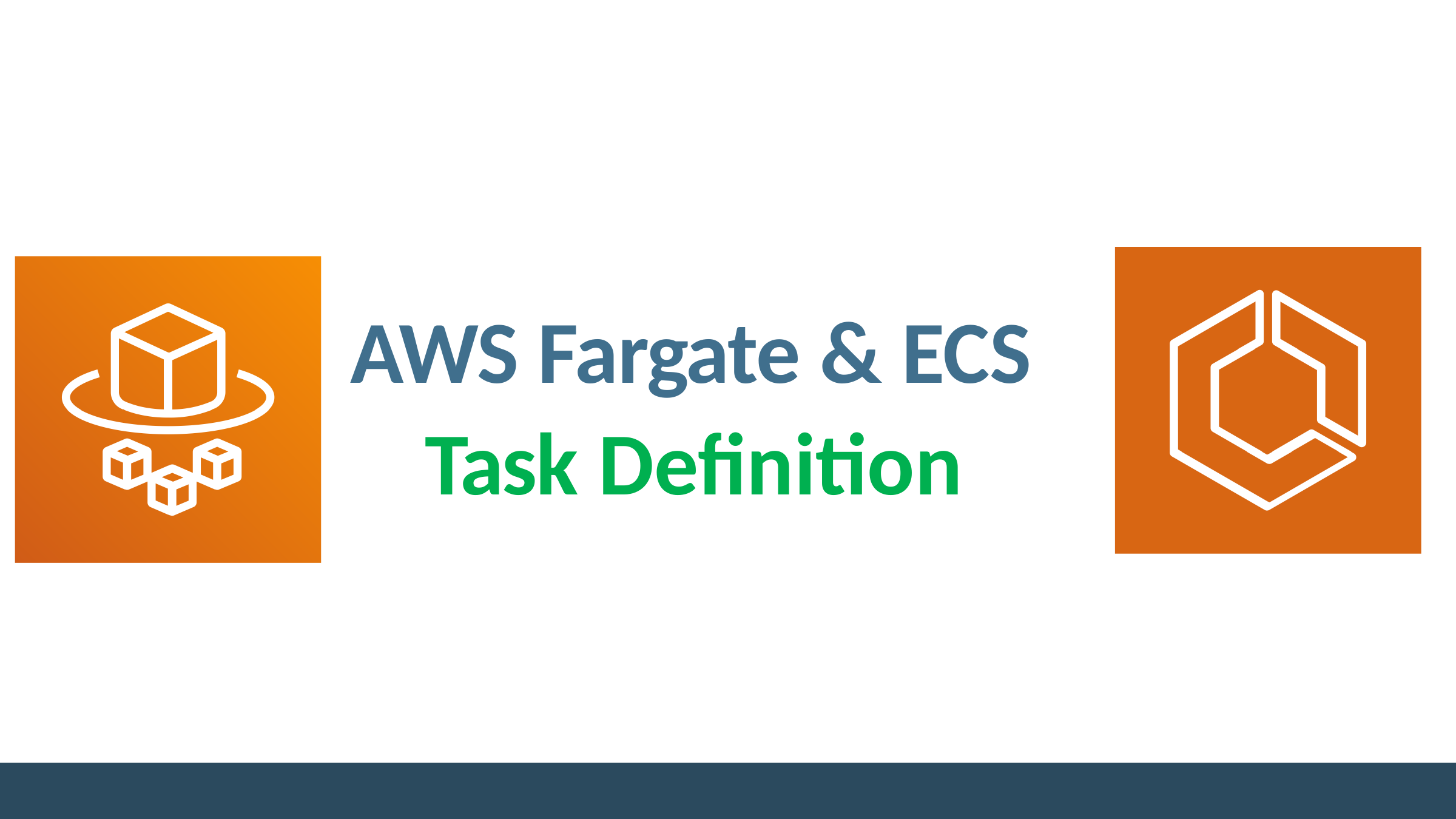

# AWS Fargate & ECS  Task Definition